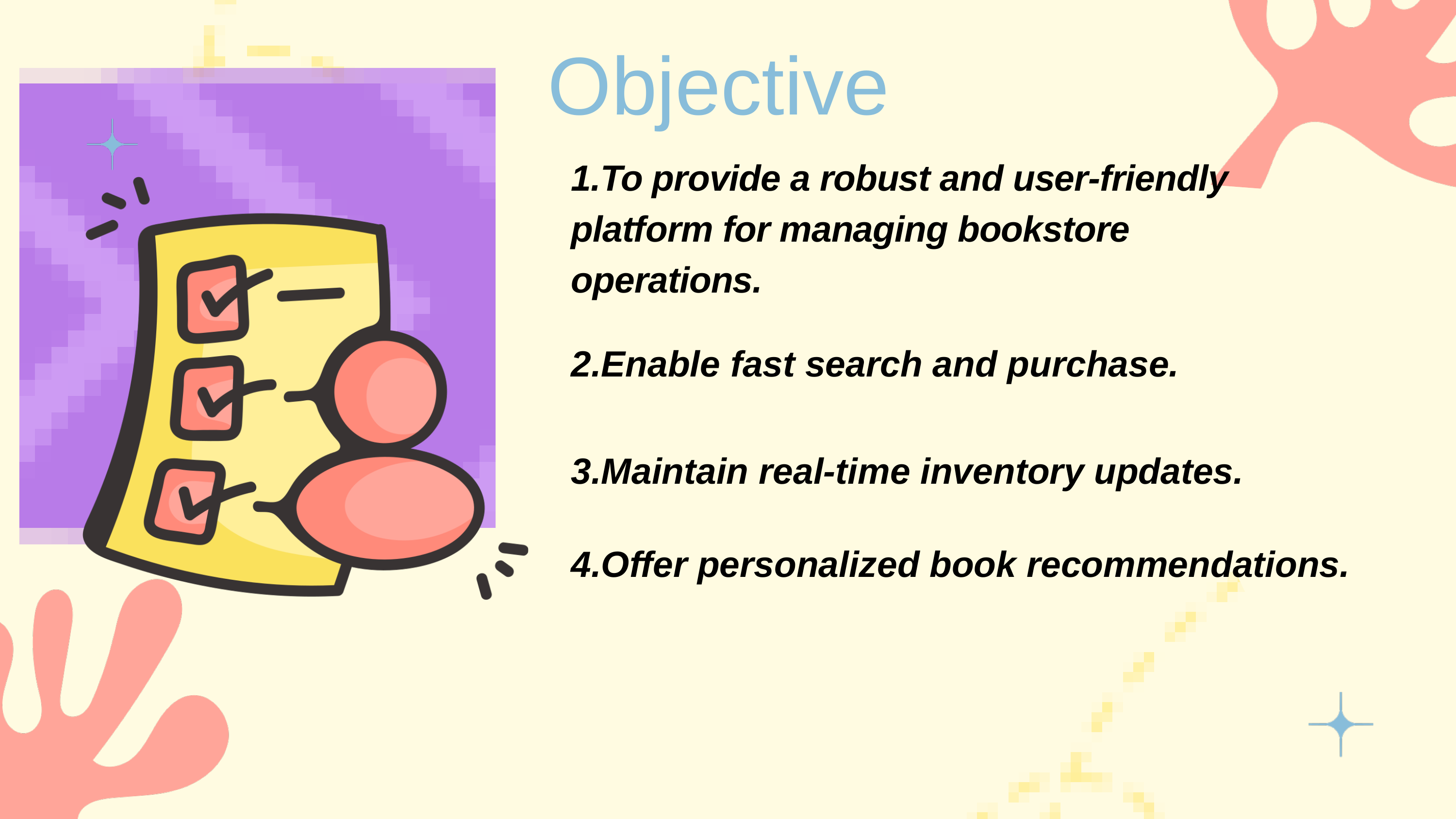

Objective

1.To provide a robust and user-friendly platform for managing bookstore operations.

2.Enable fast search and purchase.
3.Maintain real-time inventory updates.
4.Offer personalized book recommendations.